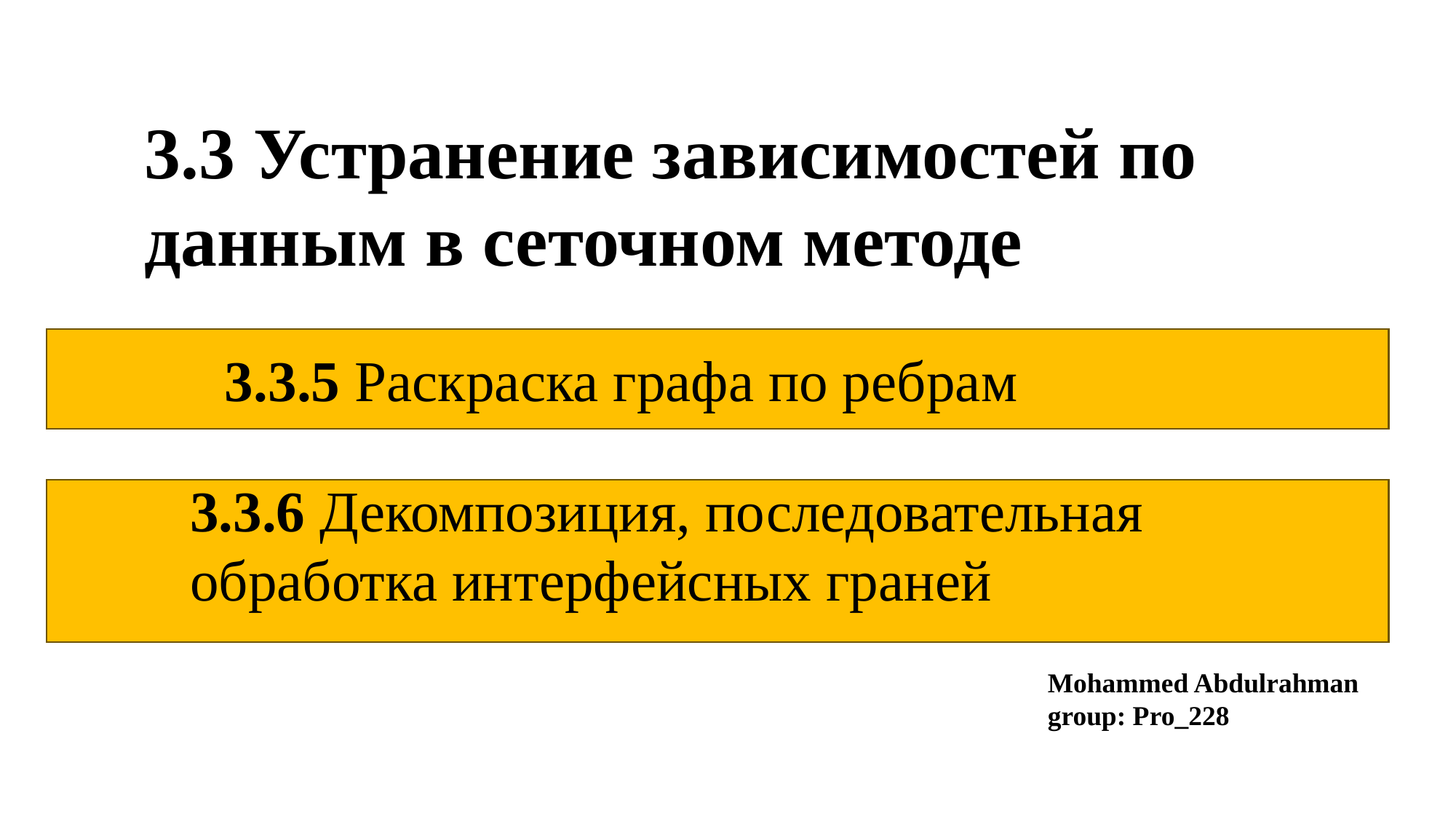

3.3 Устранение зависимостей по данным в сеточном методе

3.3.5 Раскраска графа по ребрам
3.3.6 Декомпозиция, последовательная обработка интерфейсных граней

Mohammed Abdulrahman
group: Pro_228